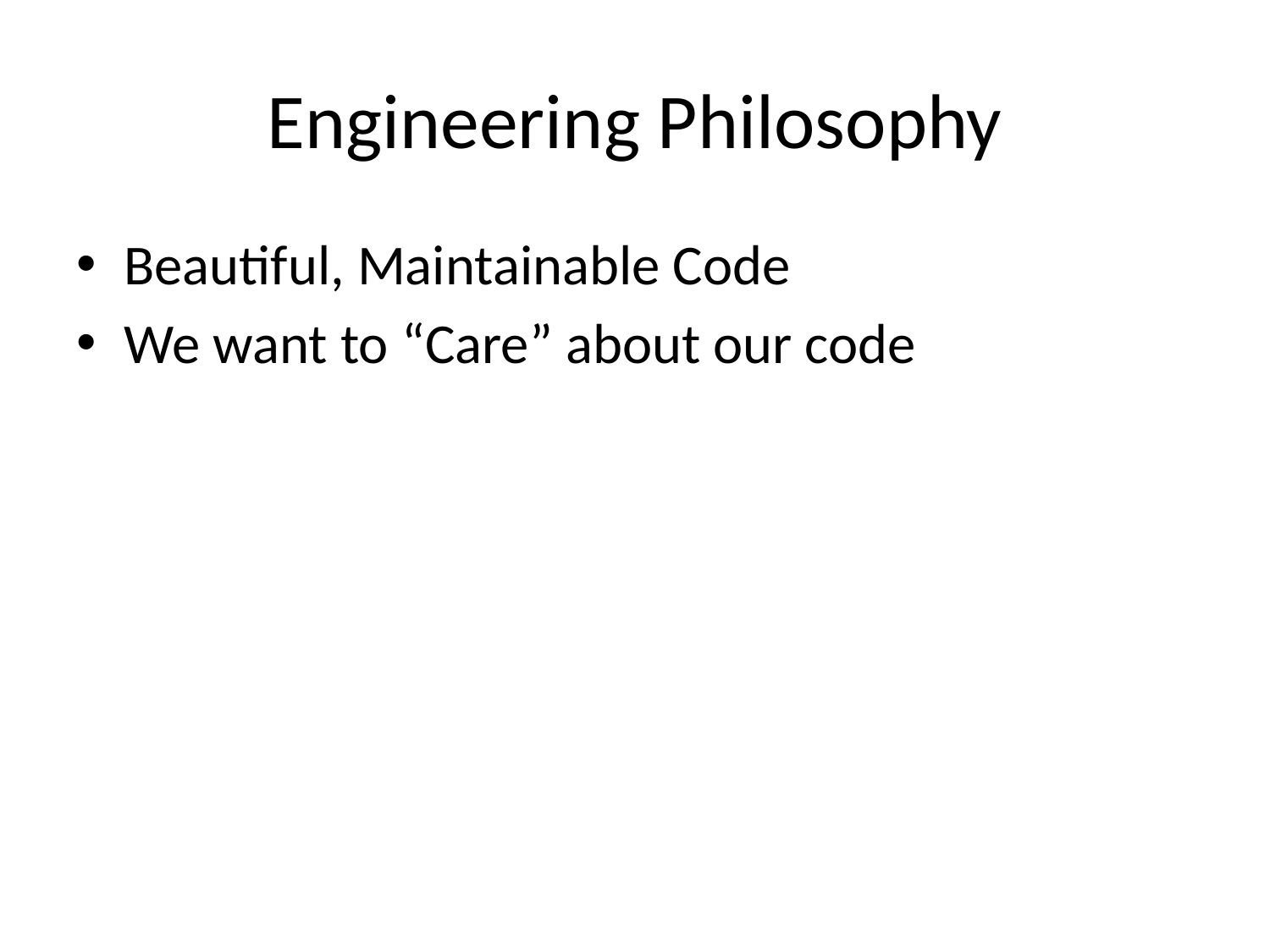

# Engineering Philosophy
Beautiful, Maintainable Code
We want to “Care” about our code